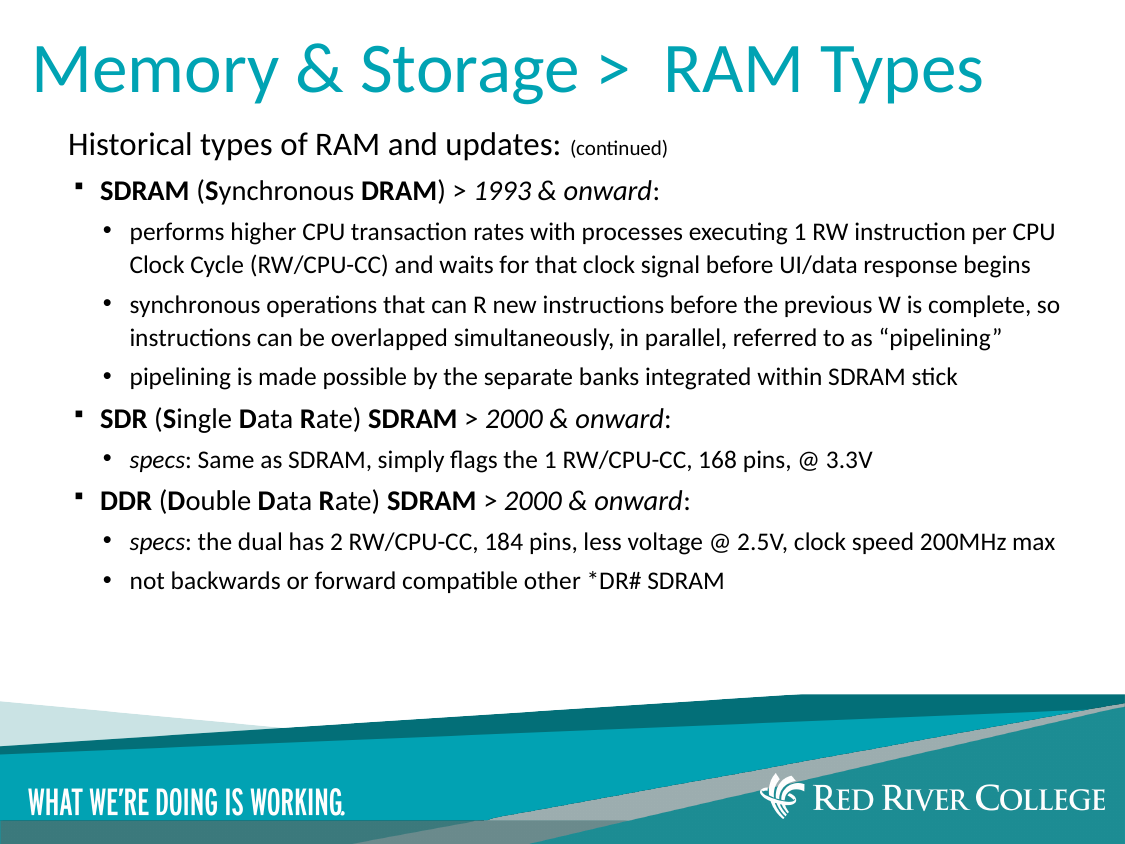

# Memory & Storage >  RAM Types
Historical types of RAM and updates: (continued)
SDRAM (Synchronous DRAM) > 1993 & onward:
performs higher CPU transaction rates with processes executing 1 RW instruction per CPU Clock Cycle (RW/CPU-CC) and waits for that clock signal before UI/data response begins
synchronous operations that can R new instructions before the previous W is complete, so instructions can be overlapped simultaneously, in parallel, referred to as “pipelining”
pipelining is made possible by the separate banks integrated within SDRAM stick
SDR (Single Data Rate) SDRAM > 2000 & onward:
specs: Same as SDRAM, simply flags the 1 RW/CPU-CC, 168 pins, @ 3.3V
DDR (Double Data Rate) SDRAM > 2000 & onward:
specs: the dual has 2 RW/CPU-CC, 184 pins, less voltage @ 2.5V, clock speed 200MHz max
not backwards or forward compatible other *DR# SDRAM